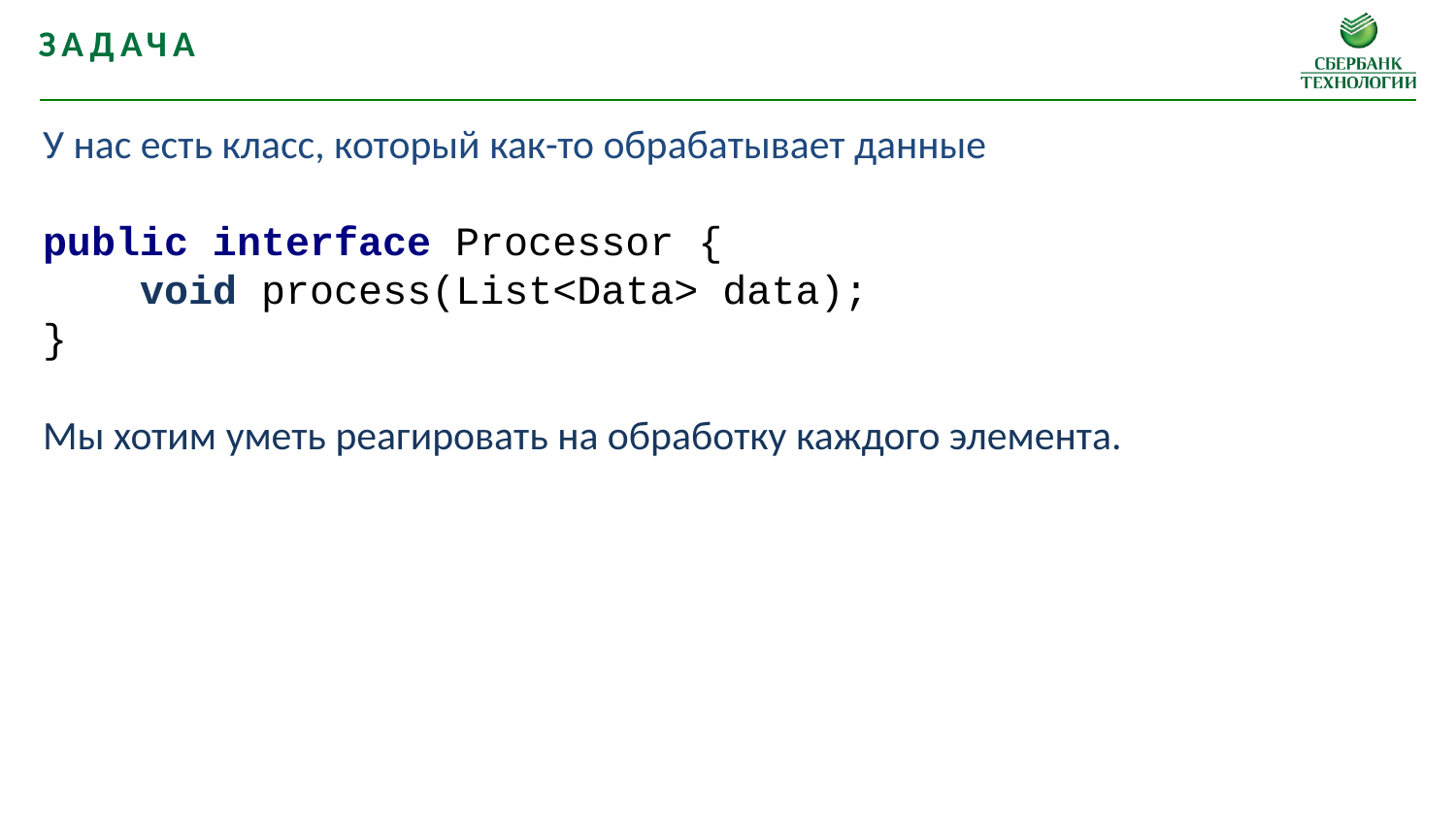

Задача
У нас есть класс, который как-то обрабатывает данные

public interface Processor {
    void process(List<Data> data);
}

Мы хотим уметь реагировать на обработку каждого элемента.